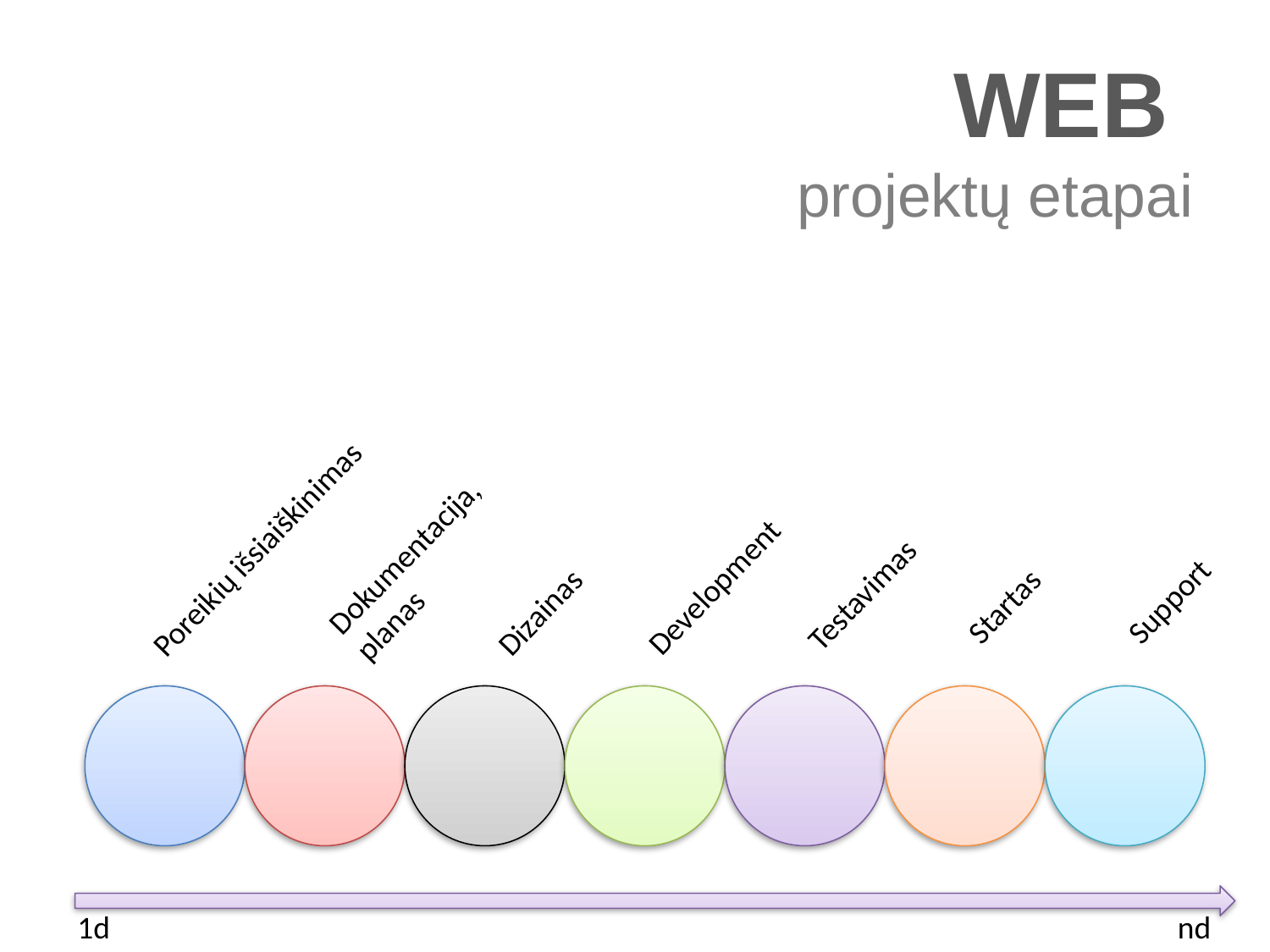

# WEB projektų etapai
Poreikių išsiaiškinimas
Dokumentacija,
planas
Development
Testavimas
Support
Startas
Dizainas

1d
nd